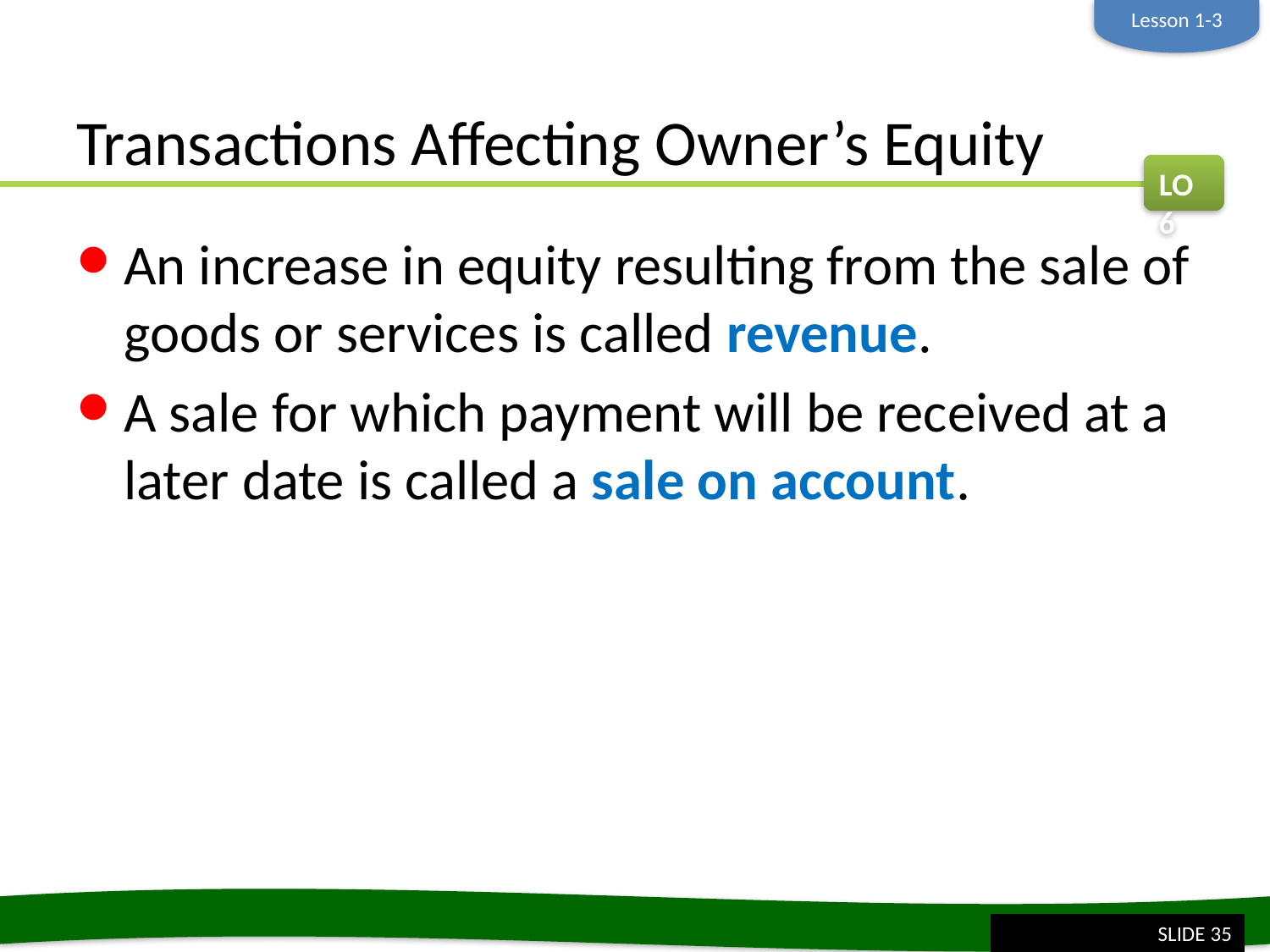

Lesson 1-3

# Transactions Affecting Owner’s Equity
LO6
An increase in equity resulting from the sale of goods or services is called revenue.
A sale for which payment will be received at a later date is called a sale on account.
SLIDE 35